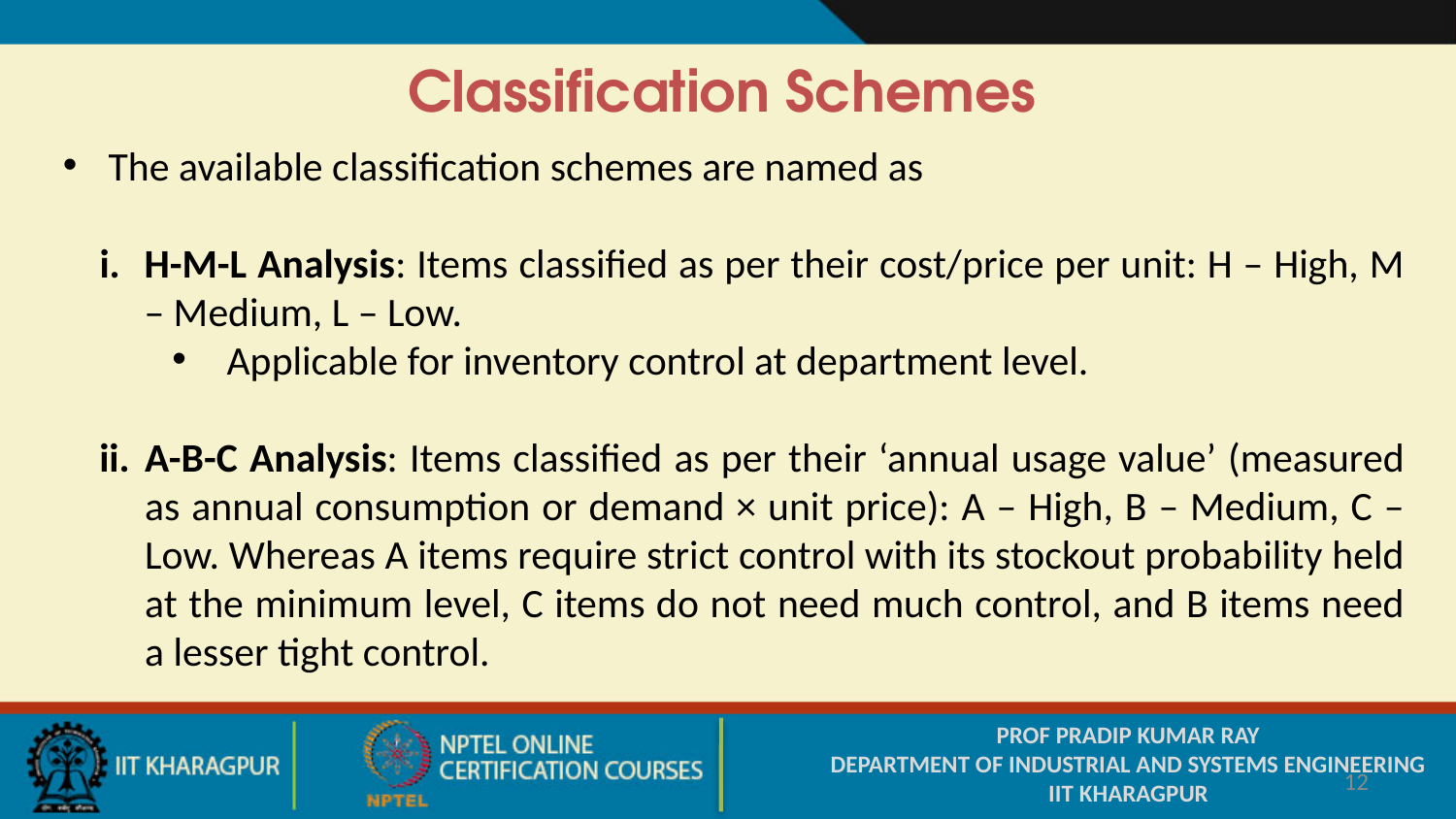

Classification Schemes
The available classification schemes are named as

H-M-L Analysis: Items classified as per their cost/price per unit: H – High, M – Medium, L – Low.
Applicable for inventory control at department level.

A-B-C Analysis: Items classified as per their ‘annual usage value’ (measured as annual consumption or demand × unit price): A – High, B – Medium, C – Low. Whereas A items require strict control with its stockout probability held at the minimum level, C items do not need much control, and B items need a lesser tight control.

PROF PRADIP KUMAR RAY
DEPARTMENT OF INDUSTRIAL AND SYSTEMS ENGINEERING
IIT KHARAGPUR
12